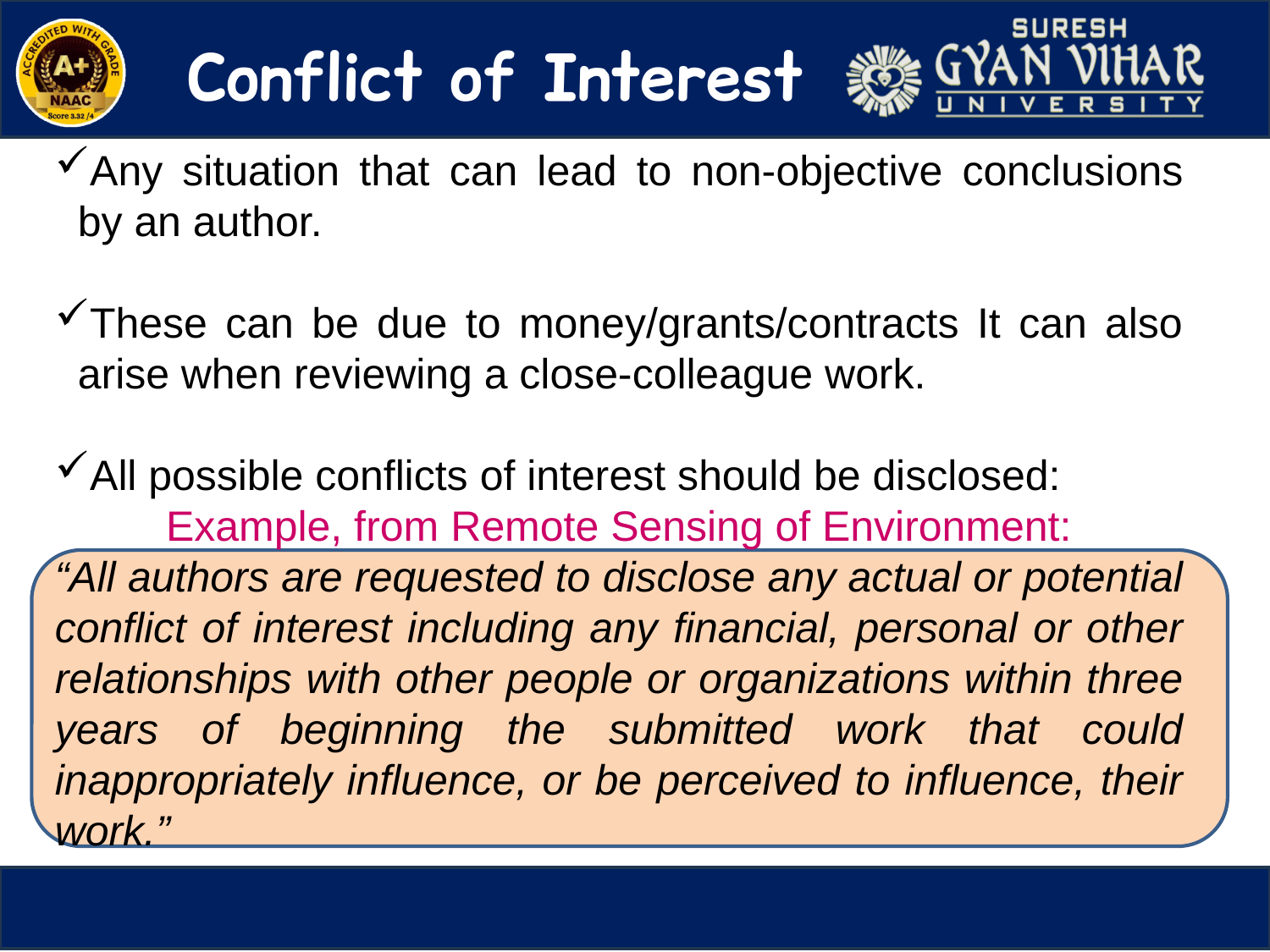

Conflict of Interest
Any situation that can lead to non-objective conclusions by an author.

These can be due to money/grants/contracts It can also arise when reviewing a close-colleague work.

All possible conflicts of interest should be disclosed:
Example, from Remote Sensing of Environment:
“All authors are requested to disclose any actual or potential conflict of interest including any financial, personal or other relationships with other people or organizations within three years of beginning the submitted work that could inappropriately influence, or be perceived to influence, their work.”